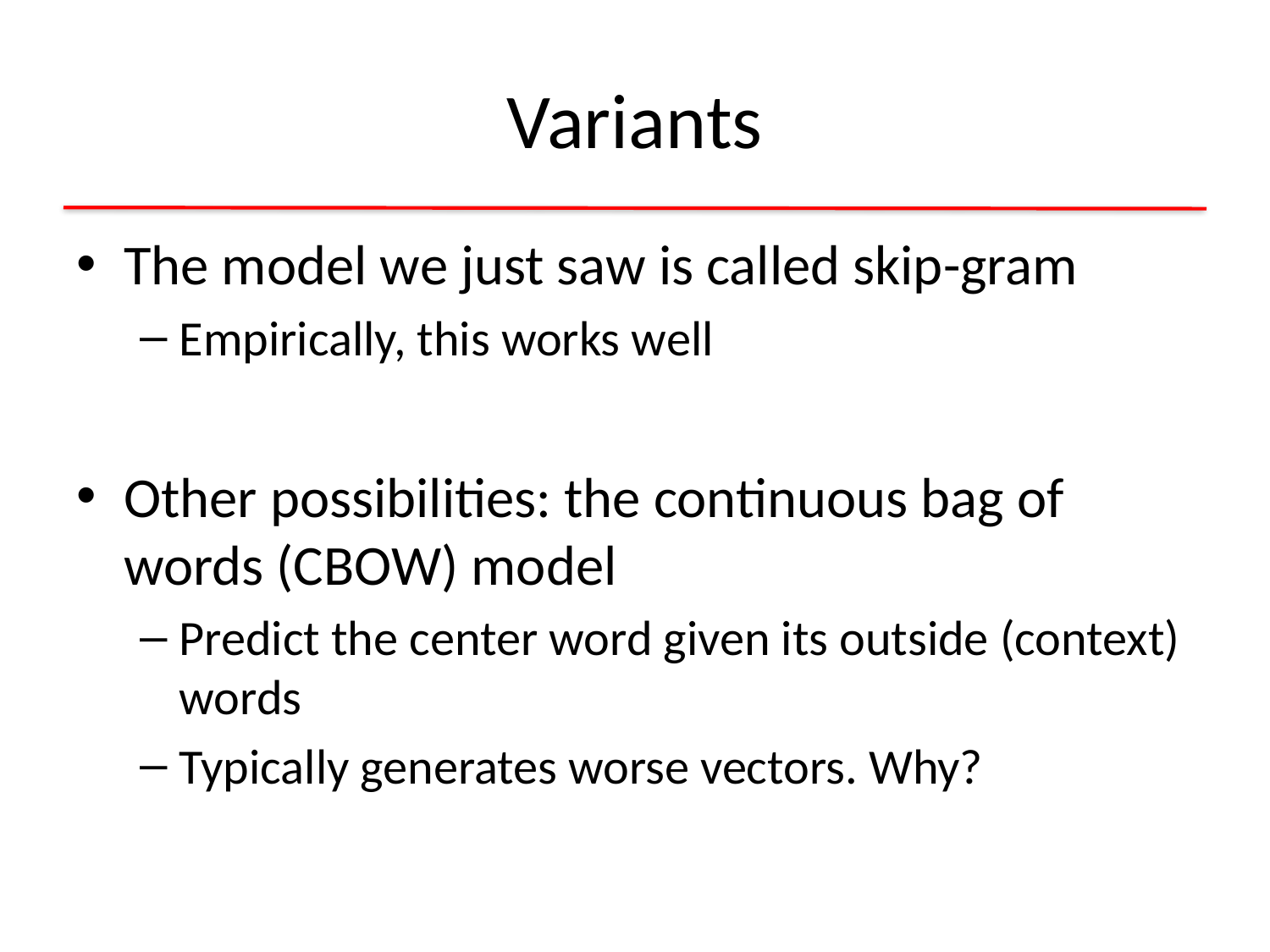

# Variants
The model we just saw is called skip-gram
Empirically, this works well

Other possibilities: the continuous bag of words (CBOW) model
Predict the center word given its outside (context) words
Typically generates worse vectors. Why?